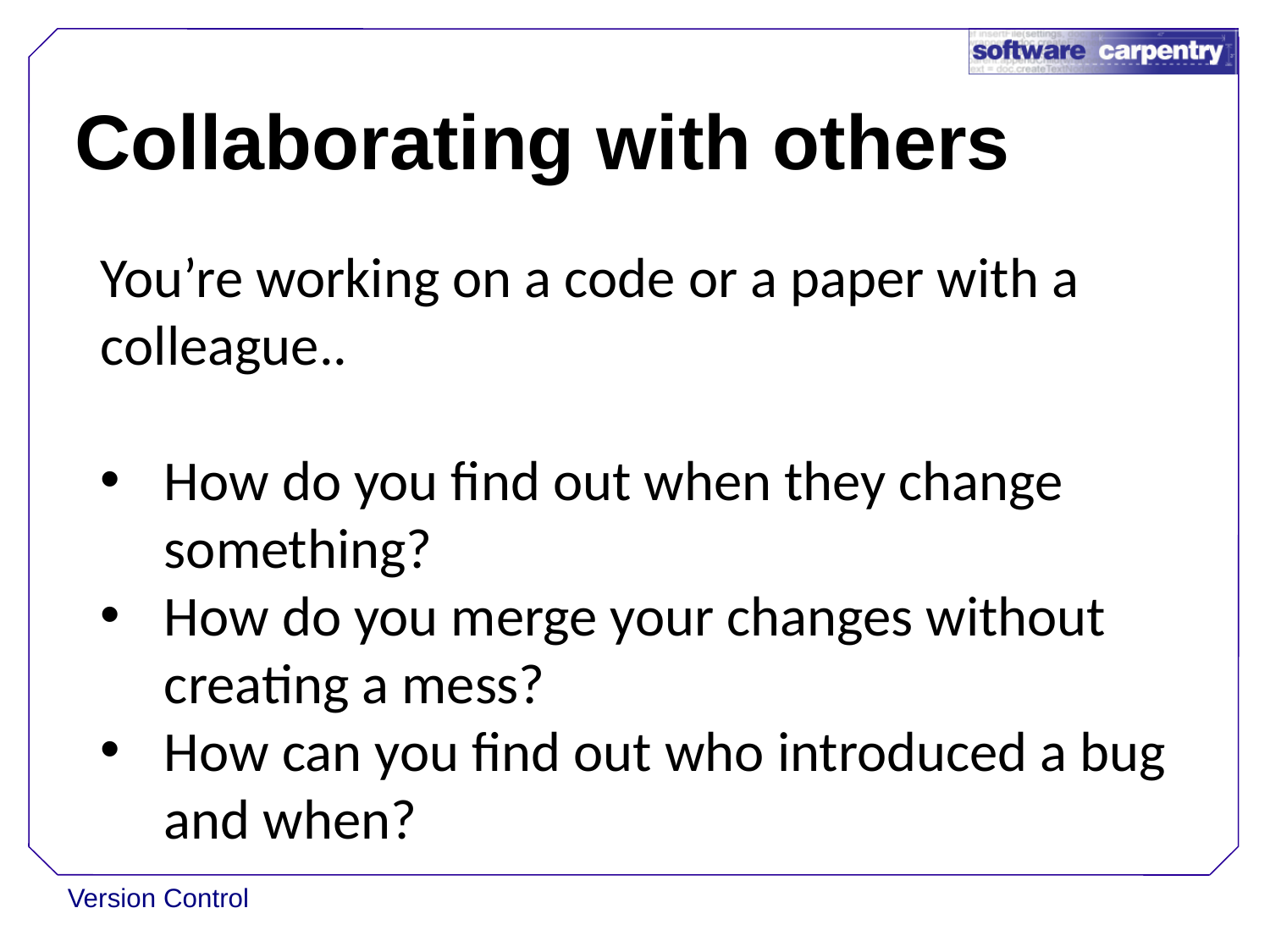

# Collaborating with others
You’re working on a code or a paper with a colleague..

How do you find out when they change something?
How do you merge your changes without creating a mess?
How can you find out who introduced a bug and when?